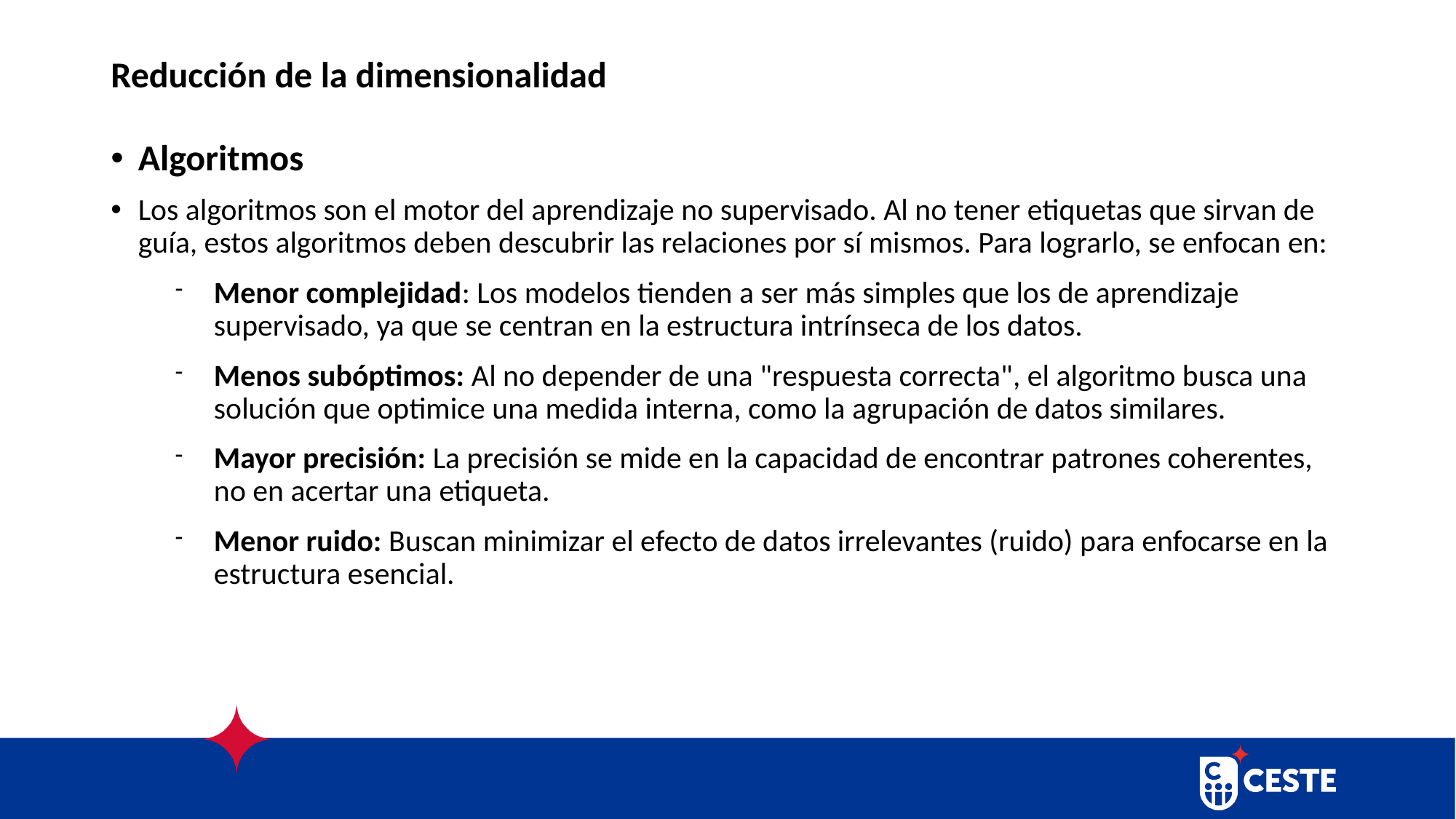

# Reducción de la dimensionalidad
Algoritmos
Los algoritmos son el motor del aprendizaje no supervisado. Al no tener etiquetas que sirvan de guía, estos algoritmos deben descubrir las relaciones por sí mismos. Para lograrlo, se enfocan en:
Menor complejidad: Los modelos tienden a ser más simples que los de aprendizaje supervisado, ya que se centran en la estructura intrínseca de los datos.
Menos subóptimos: Al no depender de una "respuesta correcta", el algoritmo busca una solución que optimice una medida interna, como la agrupación de datos similares.
Mayor precisión: La precisión se mide en la capacidad de encontrar patrones coherentes, no en acertar una etiqueta.
Menor ruido: Buscan minimizar el efecto de datos irrelevantes (ruido) para enfocarse en la estructura esencial.